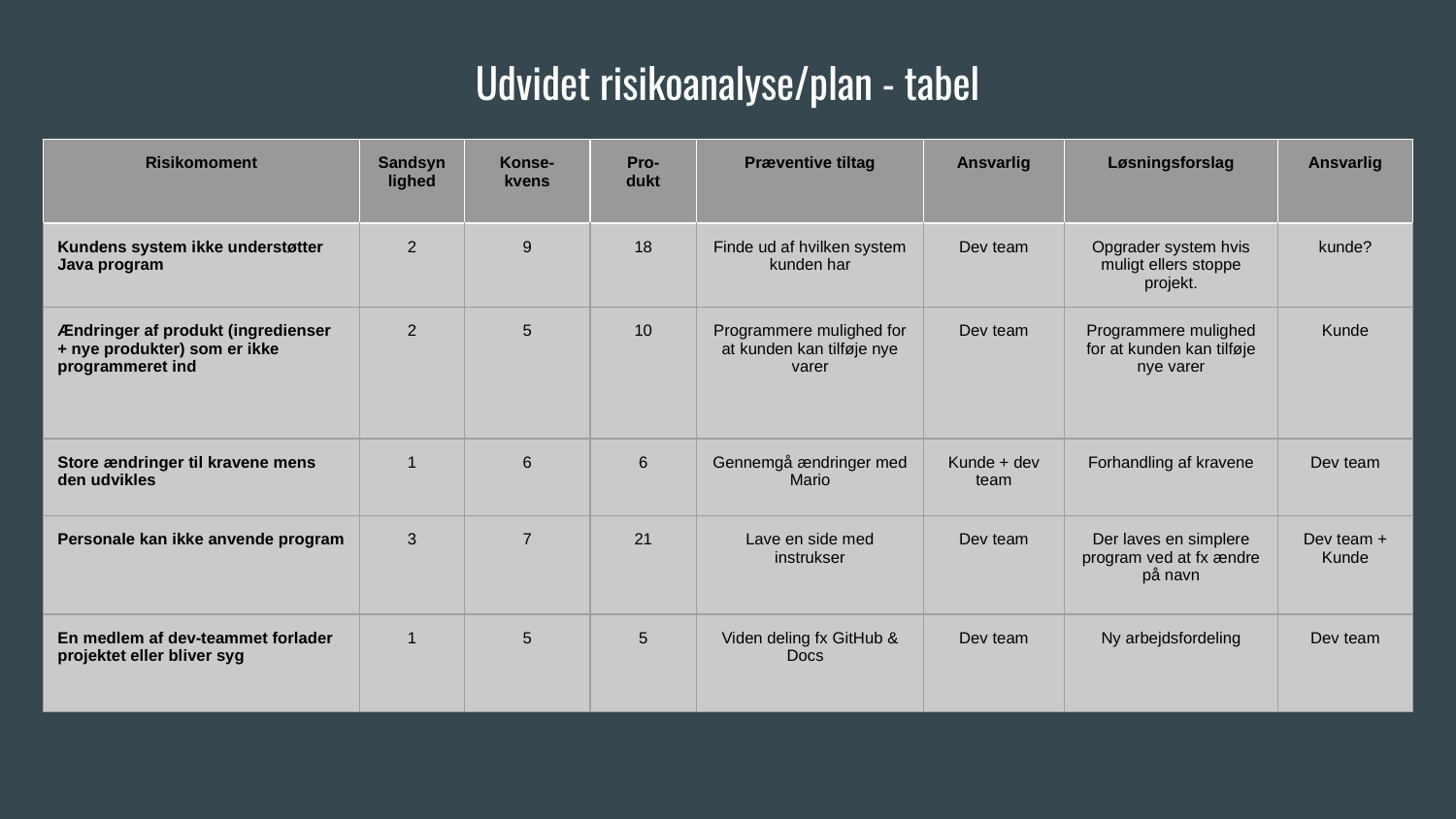

# Udvidet risikoanalyse/plan - tabel
| Risikomoment | Sandsyn lighed | Konse- kvens | Pro- dukt | Præventive tiltag | Ansvarlig | Løsningsforslag | Ansvarlig |
| --- | --- | --- | --- | --- | --- | --- | --- |
| Kundens system ikke understøtter Java program | 2 | 9 | 18 | Finde ud af hvilken system kunden har | Dev team | Opgrader system hvis muligt ellers stoppe projekt. | kunde? |
| Ændringer af produkt (ingredienser + nye produkter) som er ikke programmeret ind | 2 | 5 | 10 | Programmere mulighed for at kunden kan tilføje nye varer | Dev team | Programmere mulighed for at kunden kan tilføje nye varer | Kunde |
| Store ændringer til kravene mens den udvikles | 1 | 6 | 6 | Gennemgå ændringer med Mario | Kunde + dev team | Forhandling af kravene | Dev team |
| Personale kan ikke anvende program | 3 | 7 | 21 | Lave en side med instrukser | Dev team | Der laves en simplere program ved at fx ændre på navn | Dev team + Kunde |
| En medlem af dev-teammet forlader projektet eller bliver syg | 1 | 5 | 5 | Viden deling fx GitHub & Docs | Dev team | Ny arbejdsfordeling | Dev team |